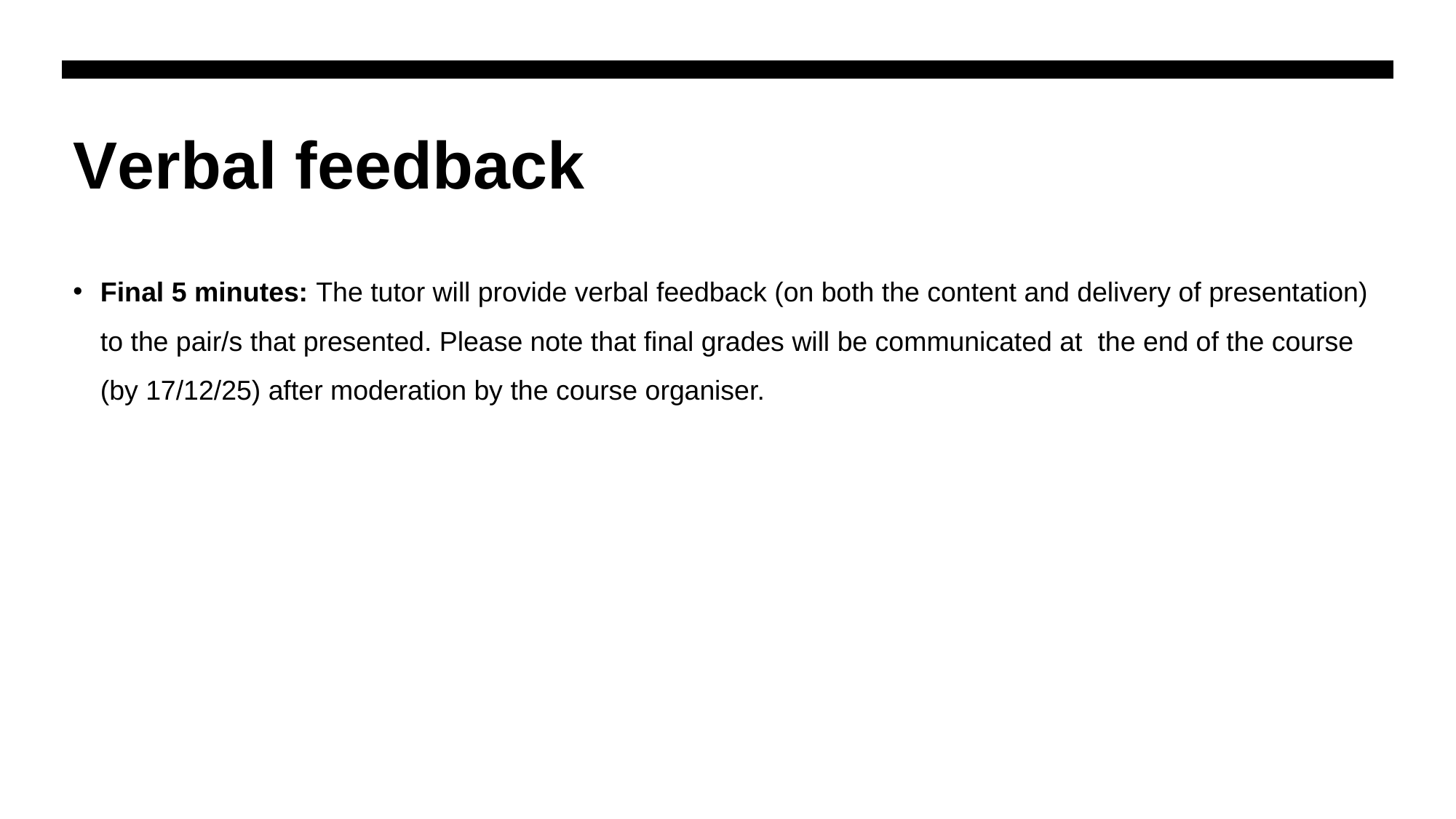

# Verbal feedback
Final 5 minutes: The tutor will provide verbal feedback (on both the content and delivery of presentation) to the pair/s that presented. Please note that final grades will be communicated at  the end of the course (by 17/12/25) after moderation by the course organiser.